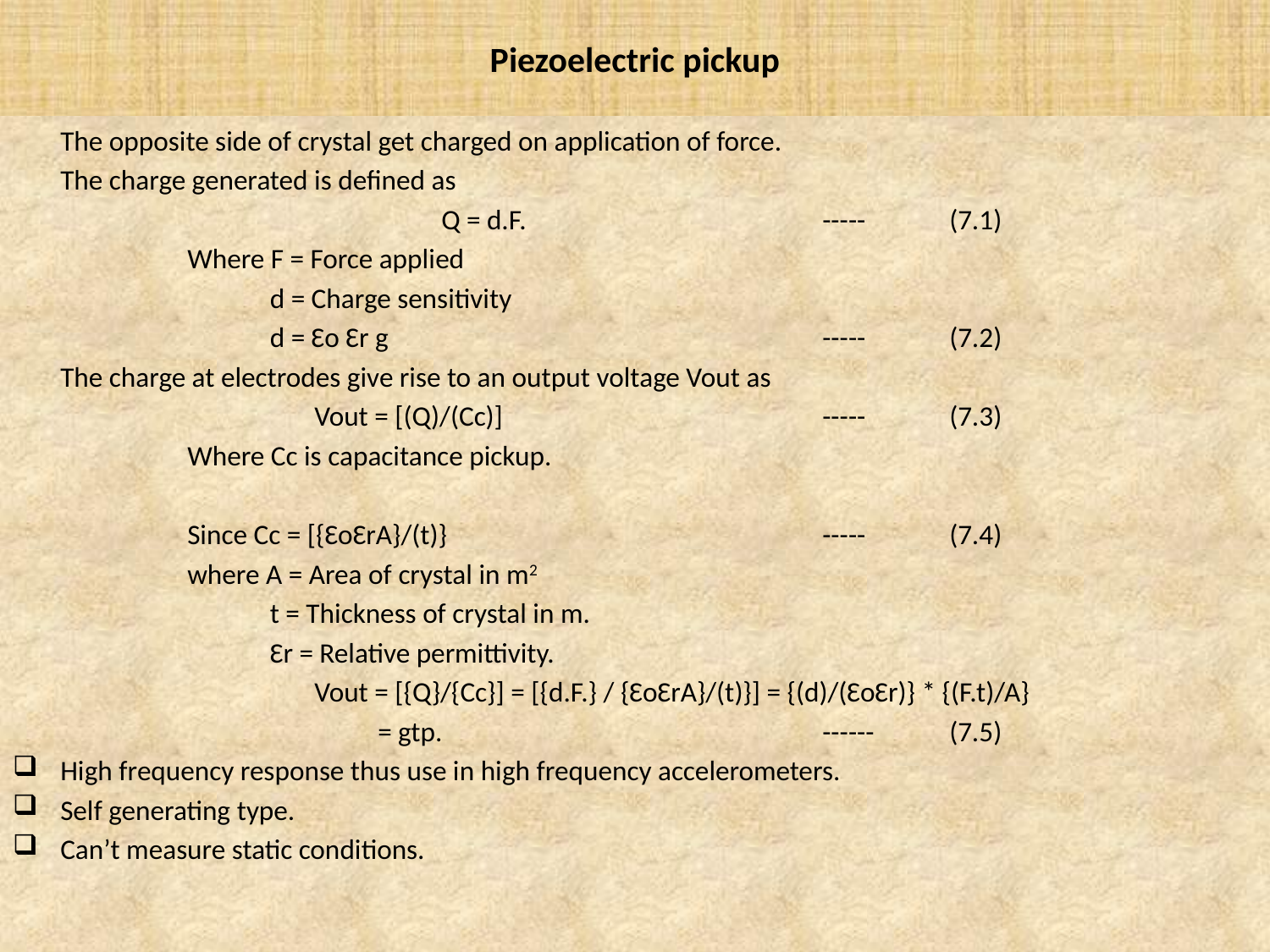

# Piezoelectric pickup
	The opposite side of crystal get charged on application of force.
	The charge generated is defined as
				Q = d.F.			-----	(7.1)
		Where F = Force applied
		             d = Charge sensitivity
		             d = Ɛo Ɛr g				-----	(7.2)
	The charge at electrodes give rise to an output voltage Vout as
			Vout = [(Q)/(Cc)] 			-----	(7.3)
		Where Cc is capacitance pickup.

		Since Cc = [{ƐoƐrA}/(t)}			-----	(7.4)
		where A = Area of crystal in m2
		             t = Thickness of crystal in m.
		             Ɛr = Relative permittivity.
			Vout = [{Q}/{Cc}] = [{d.F.} / {ƐoƐrA}/(t)}] = {(d)/(ƐoƐr)} * {(F.t)/A}
			          = gtp.			------	(7.5)
High frequency response thus use in high frequency accelerometers.
Self generating type.
Can’t measure static conditions.